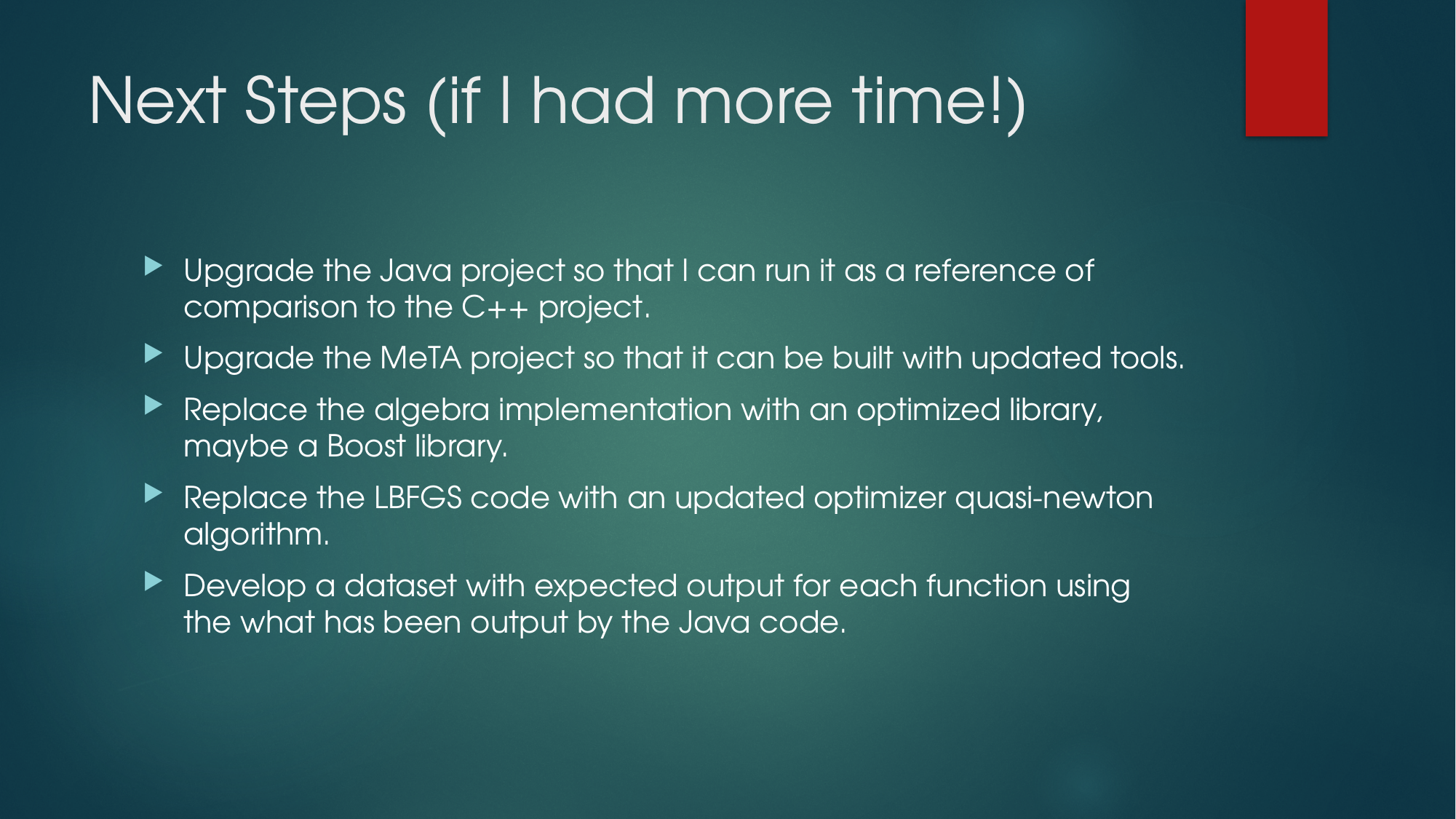

# Next Steps (if I had more time!)
Upgrade the Java project so that I can run it as a reference of comparison to the C++ project.
Upgrade the MeTA project so that it can be built with updated tools.
Replace the algebra implementation with an optimized library, maybe a Boost library.
Replace the LBFGS code with an updated optimizer quasi-newton algorithm.
Develop a dataset with expected output for each function using the what has been output by the Java code.